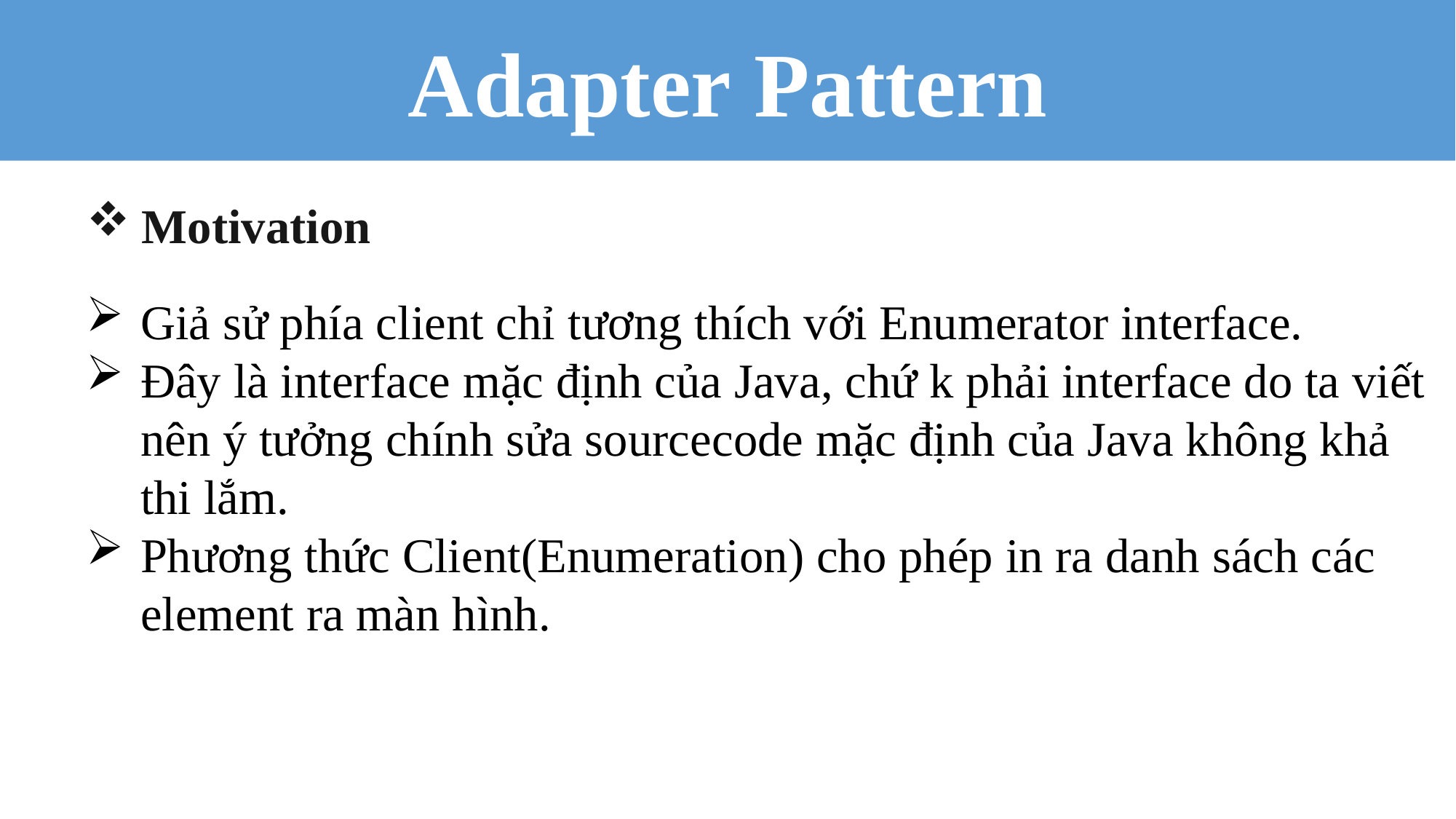

Adapter Pattern
Motivation

Giả sử phía client chỉ tương thích với Enumerator interface.
Đây là interface mặc định của Java, chứ k phải interface do ta viết nên ý tưởng chính sửa sourcecode mặc định của Java không khả thi lắm.
Phương thức Client(Enumeration) cho phép in ra danh sách các element ra màn hình.